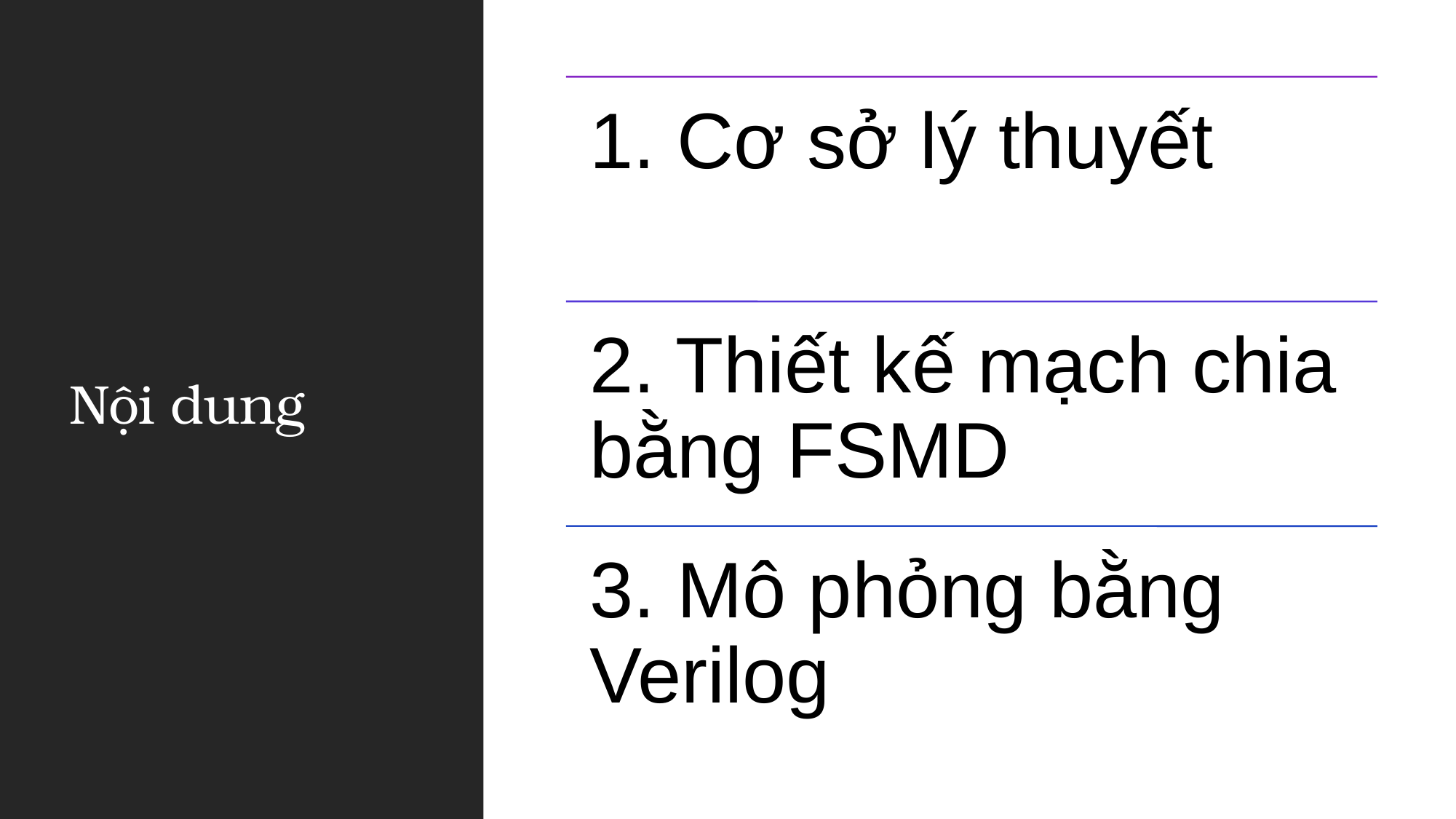

# Nội dung
1. Cơ sở lý thuyết
2. Thiết kế mạch chia bằng FSMD
3. Mô phỏng bằng Verilog